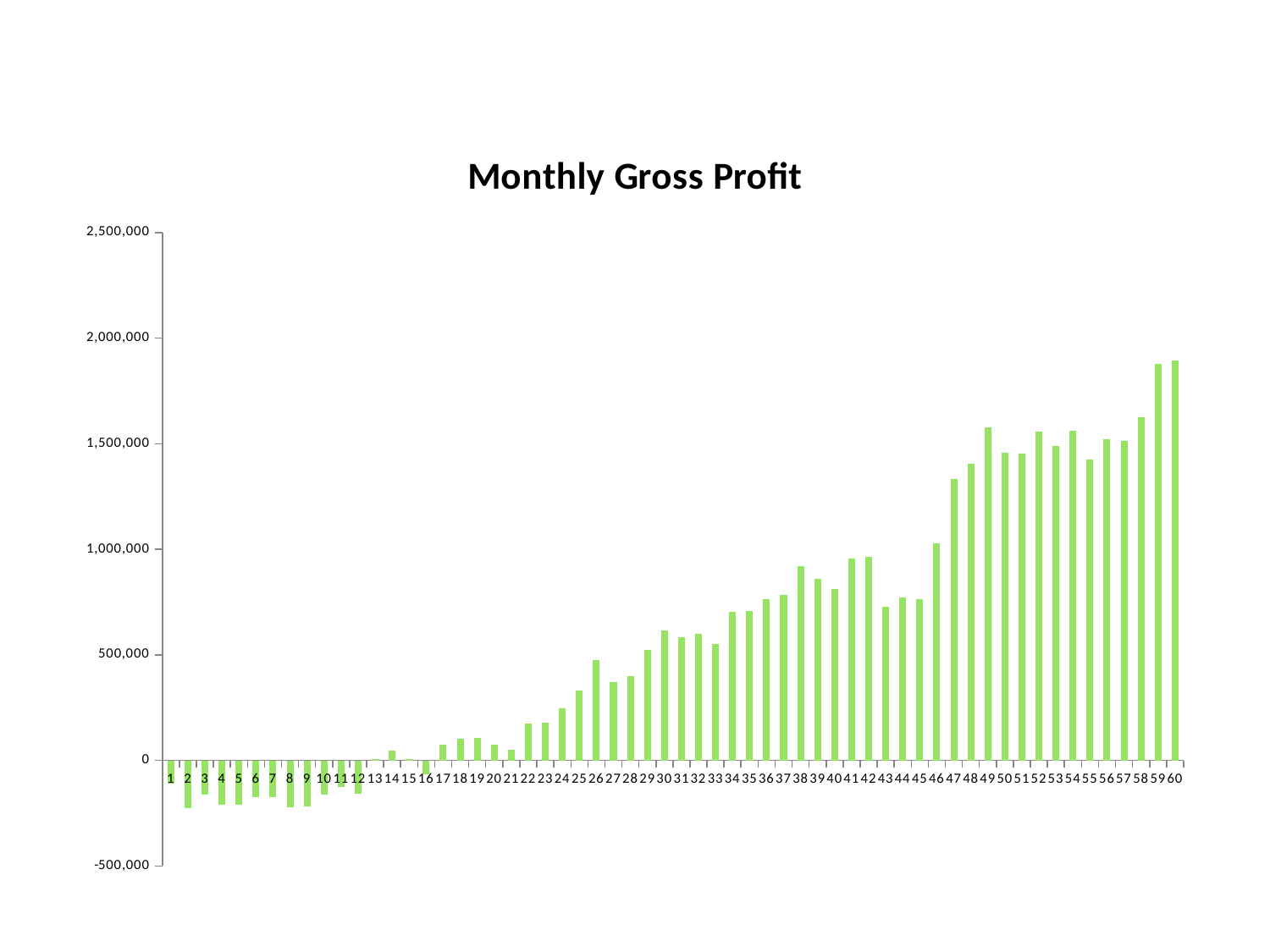

### Chart: Monthly Gross Profit

| Category | Gross Profit |
|---|---|
| 1 | -109389.5419999999 |
| 2 | -225394.40600000008 |
| 3 | -160193.5680000001 |
| 4 | -210673.92799999996 |
| 5 | -209957.44399999944 |
| 6 | -173840.19999999995 |
| 7 | -174217.87399999984 |
| 8 | -222244.98599999864 |
| 9 | -217634.28800000157 |
| 10 | -162874.5360000031 |
| 11 | -124668.78400000115 |
| 12 | -158249.52999999723 |
| 13 | 4942.5240000071935 |
| 14 | 48131.73200000217 |
| 15 | 5991.053999998141 |
| 16 | -65998.17199999234 |
| 17 | 75136.12799998559 |
| 18 | 103681.81800000649 |
| 19 | 106935.59600000689 |
| 20 | 74200.20799997868 |
| 21 | 49753.02999998862 |
| 22 | 174312.77000001026 |
| 23 | 177979.34200001135 |
| 24 | 248425.21599996462 |
| 25 | 328912.85599998105 |
| 26 | 475880.85199992545 |
| 27 | 371162.5340000009 |
| 28 | 396983.6419999413 |
| 29 | 524096.5820000302 |
| 30 | 614205.9920000192 |
| 31 | 583673.6759999525 |
| 32 | 601286.6240000091 |
| 33 | 552461.2379999459 |
| 34 | 704310.8320000339 |
| 35 | 705744.4399998458 |
| 36 | 763708.983999934 |
| 37 | 784670.0039999699 |
| 38 | 921426.0720000621 |
| 39 | 859514.8460001973 |
| 40 | 810139.8959999764 |
| 41 | 957470.4439999992 |
| 42 | 964853.1079999683 |
| 43 | 728105.0699999537 |
| 44 | 772951.9360000025 |
| 45 | 765350.579999907 |
| 46 | 1029413.3340000454 |
| 47 | 1332587.301999906 |
| 48 | 1405141.1920001563 |
| 49 | 1575775.949999854 |
| 50 | 1457901.8960000873 |
| 51 | 1451717.104000209 |
| 52 | 1559548.2080000862 |
| 53 | 1489834.771999864 |
| 54 | 1560791.6559999883 |
| 55 | 1425100.821999751 |
| 56 | 1522087.8599997312 |
| 57 | 1514149.997999899 |
| 58 | 1626795.885999592 |
| 59 | 1877004.5900000483 |
| 60 | 1893430.239999827 |